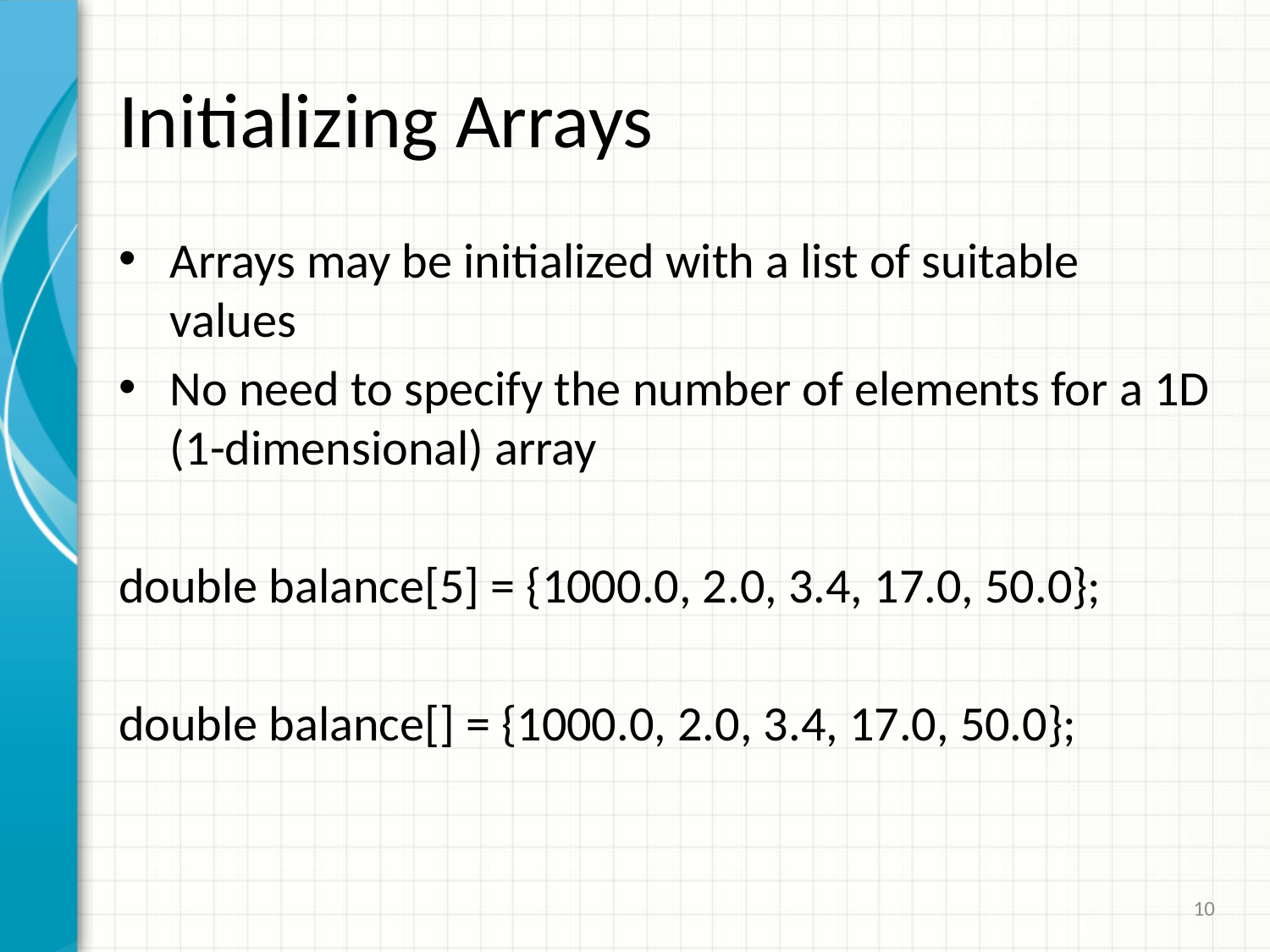

# Initializing Arrays
Arrays may be initialized with a list of suitable values
No need to specify the number of elements for a 1D (1-dimensional) array

double balance[5] = {1000.0, 2.0, 3.4, 17.0, 50.0};

double balance[] = {1000.0, 2.0, 3.4, 17.0, 50.0};

10